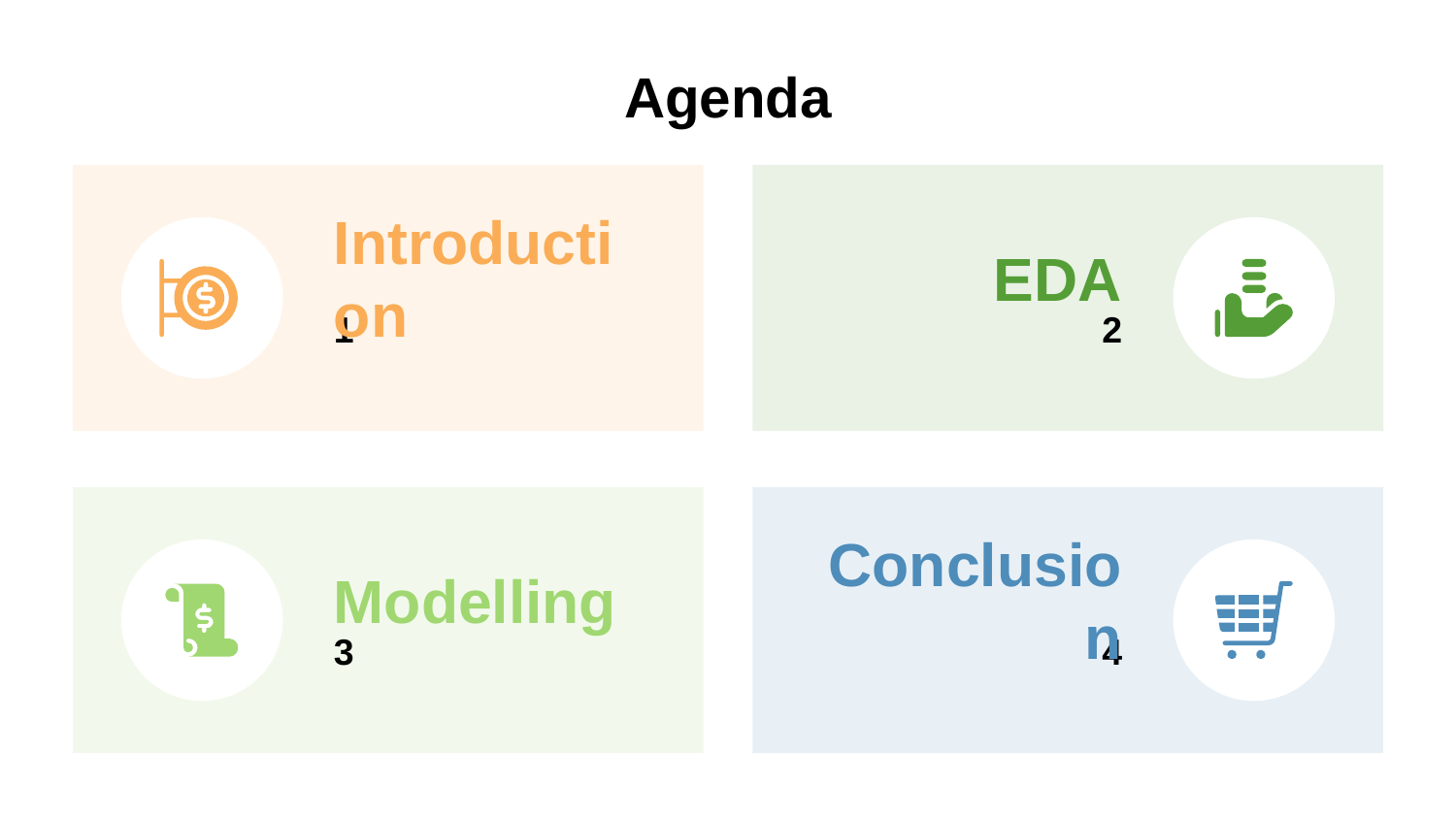

# Agenda

Introduction
1
EDA
2

Modelling
3
Conclusion
4